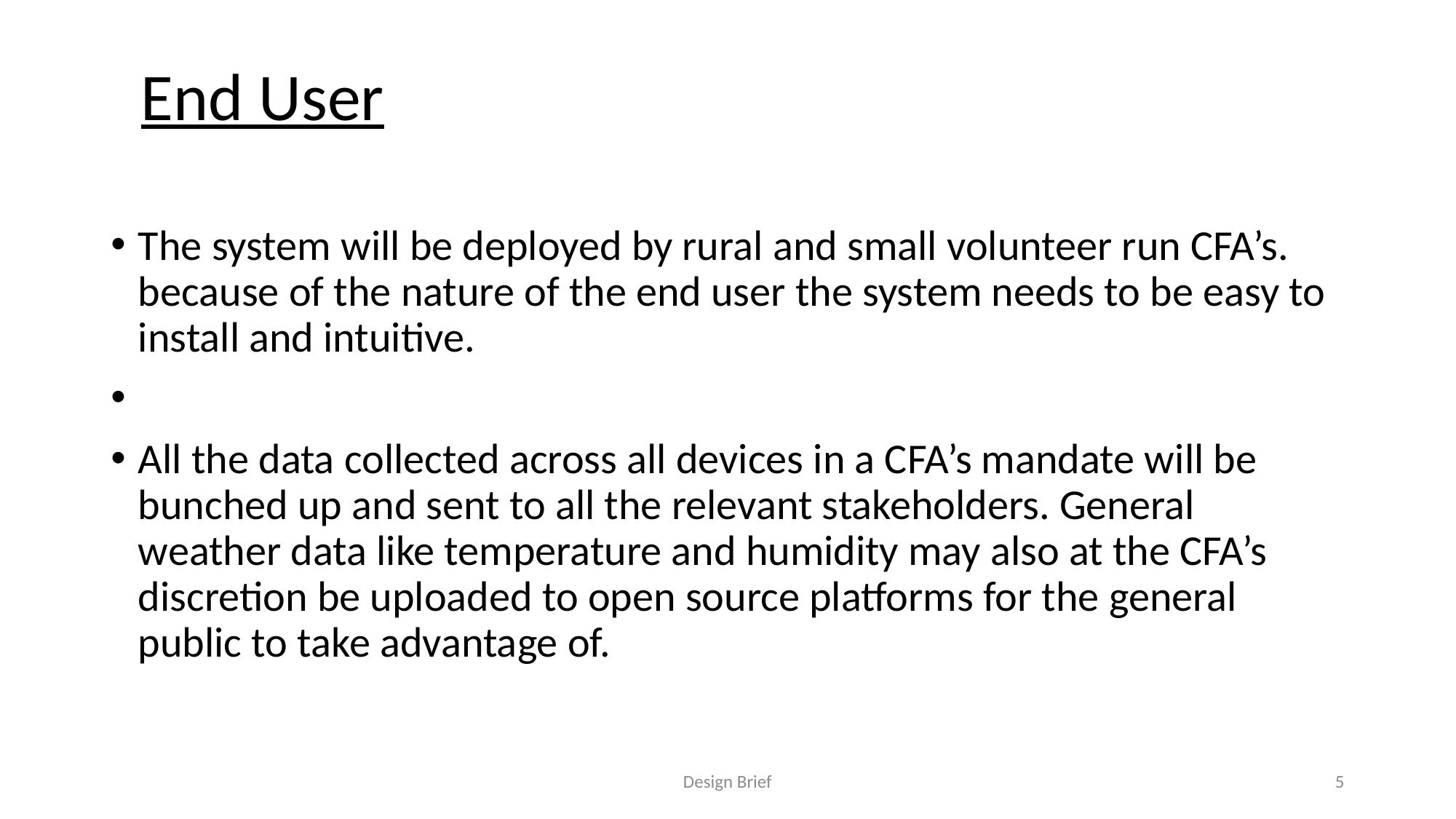

# End User
The system will be deployed by rural and small volunteer run CFA’s. because of the nature of the end user the system needs to be easy to install and intuitive.

All the data collected across all devices in a CFA’s mandate will be bunched up and sent to all the relevant stakeholders. General weather data like temperature and humidity may also at the CFA’s discretion be uploaded to open source platforms for the general public to take advantage of.

Design Brief
5